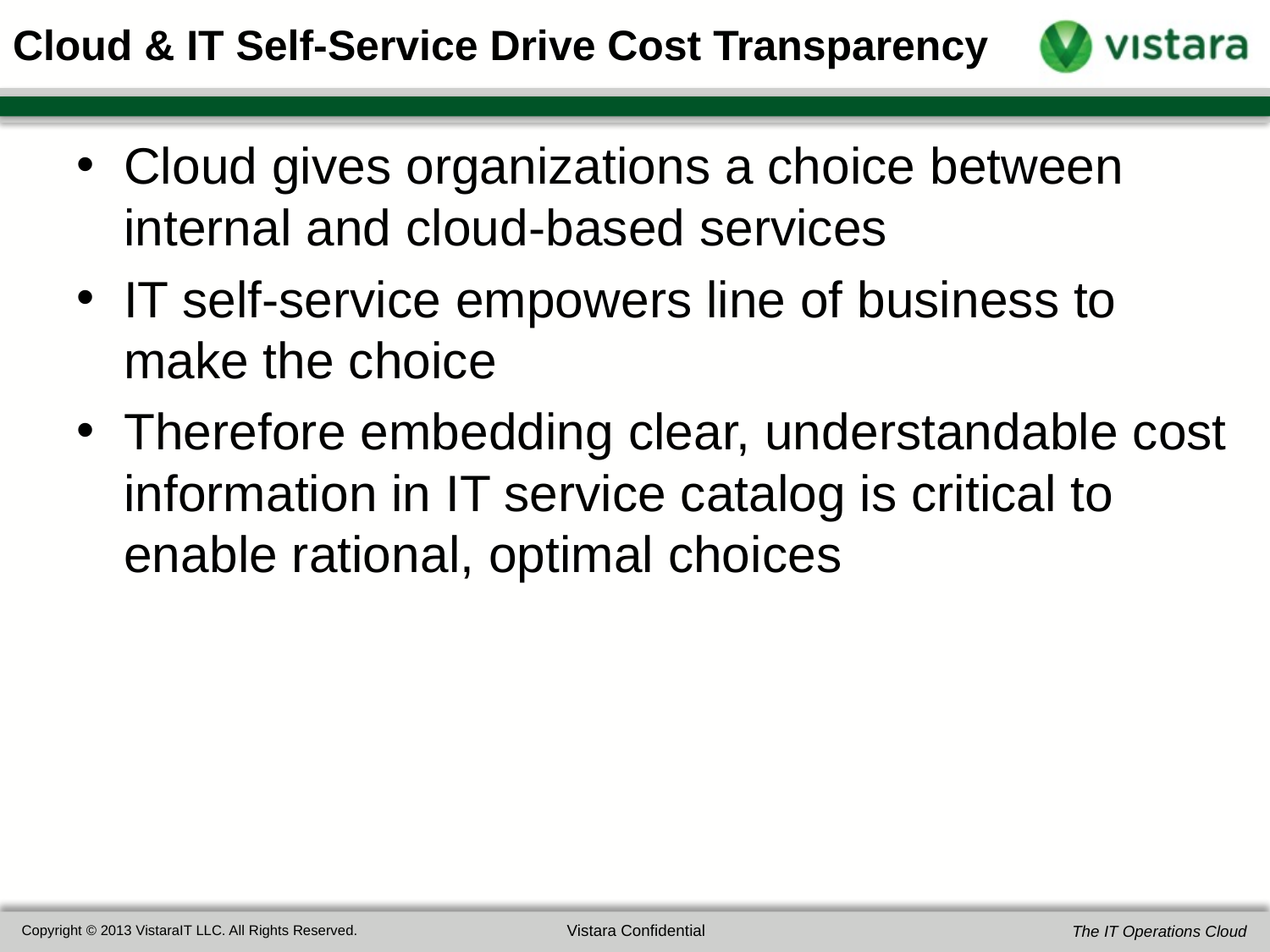

# Cloud & IT Self-Service Drive Cost Transparency
Cloud gives organizations a choice between internal and cloud-based services
IT self-service empowers line of business to make the choice
Therefore embedding clear, understandable cost information in IT service catalog is critical to enable rational, optimal choices